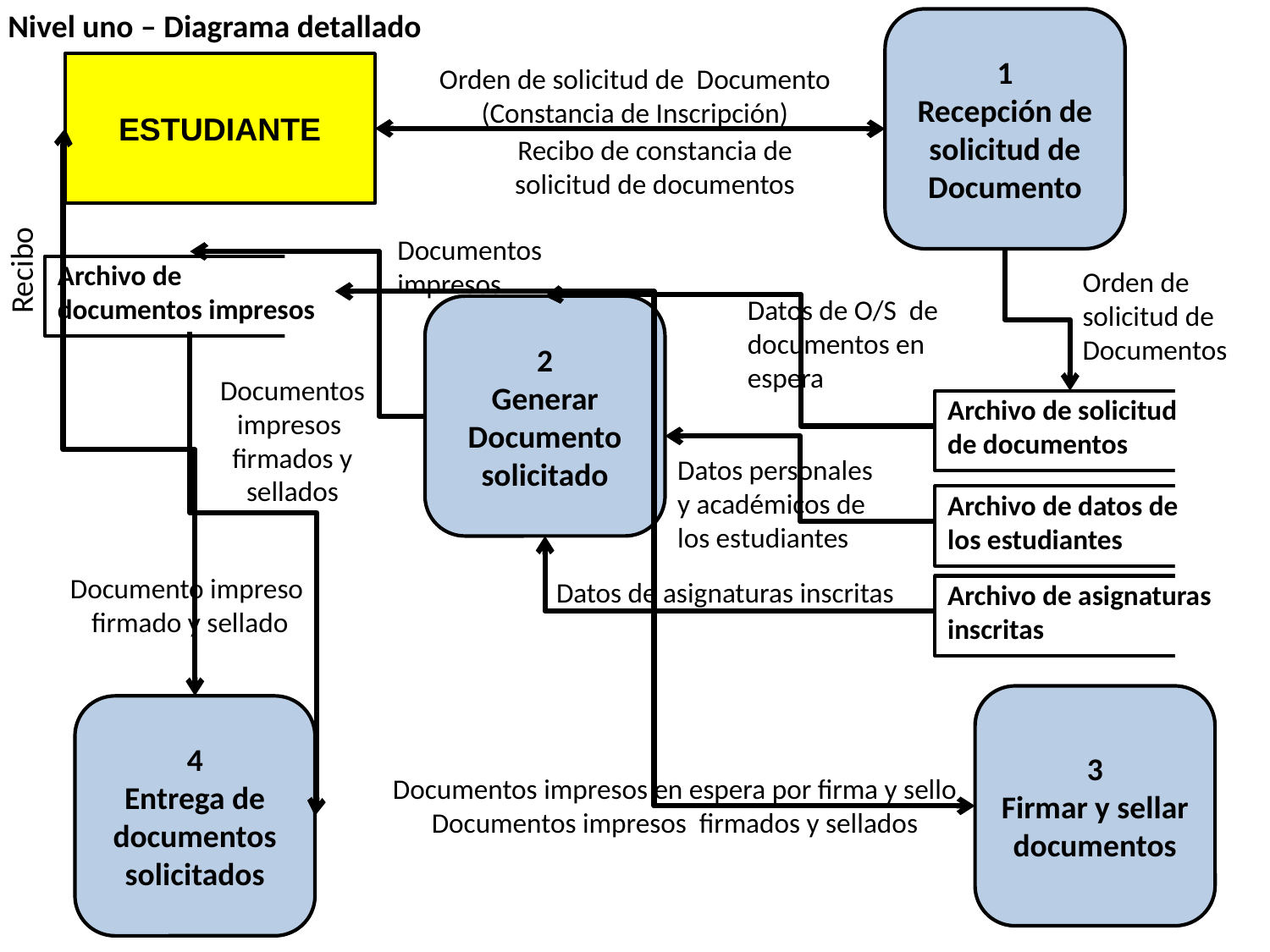

Nivel uno – Diagrama detallado
1
Recepción de solicitud de Documento
ESTUDIANTE
Orden de solicitud de  Documento (Constancia de Inscripción)
Recibo de constancia de solicitud de documentos
Documentos impresos

Recibo
Archivo de documentos impresos
Orden de solicitud de Documentos
Datos de O/S  de documentos en espera
2
Generar Documento solicitado
Documentos impresos  firmados y sellados

Archivo de solicitud de documentos
Datos personales y académicos de los estudiantes

Archivo de datos de los estudiantes

Documento impreso  firmado y sellado
Datos de asignaturas inscritas
Archivo de asignaturas inscritas
3
Firmar y sellar documentos
4
Entrega de documentos solicitados
Documentos impresos en espera por firma y sello
Documentos impresos  firmados y sellados